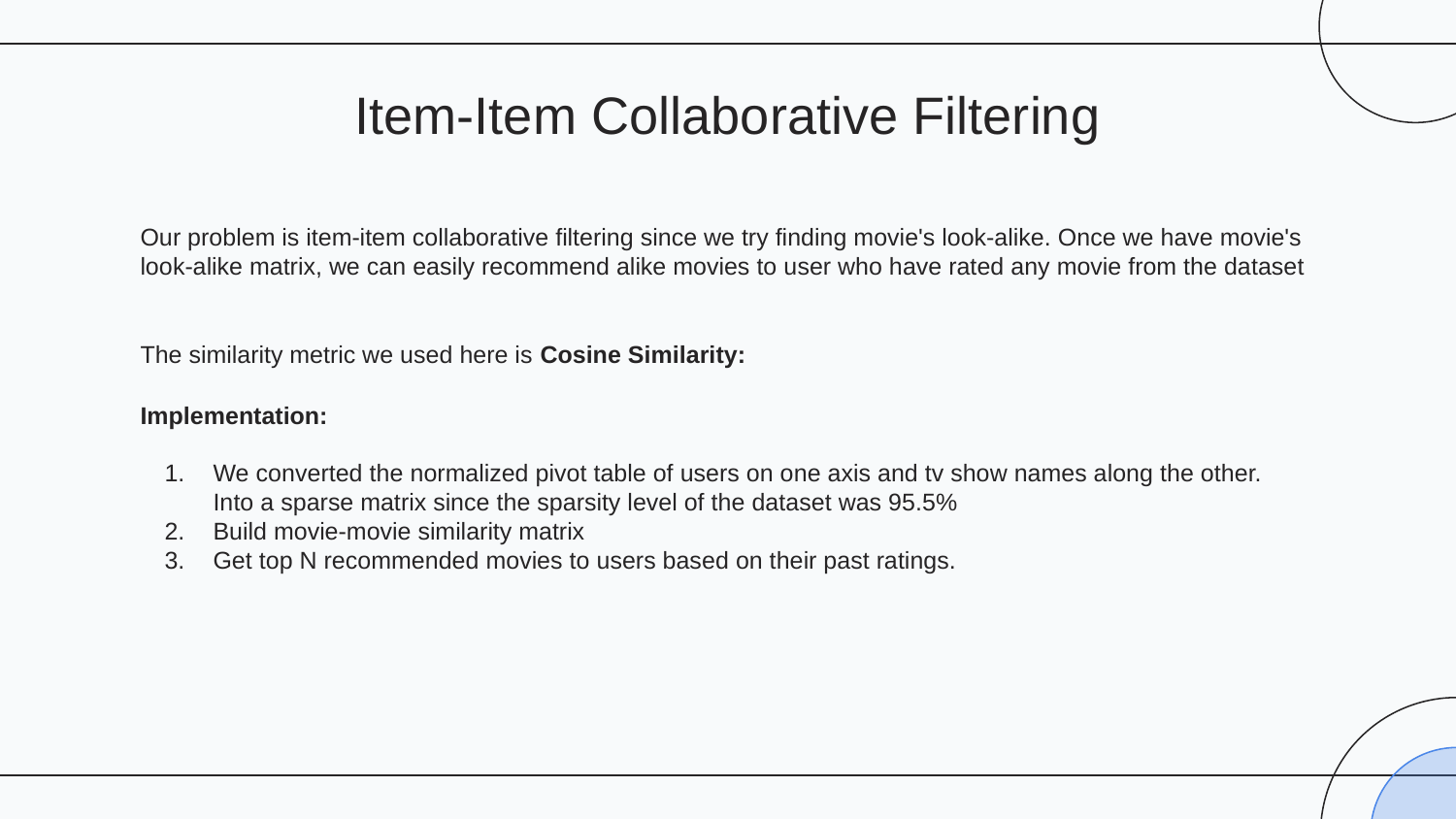

# Item-Item Collaborative Filtering
Our problem is item-item collaborative filtering since we try finding movie's look-alike. Once we have movie's look-alike matrix, we can easily recommend alike movies to user who have rated any movie from the dataset
The similarity metric we used here is Cosine Similarity:

Implementation:

We converted the normalized pivot table of users on one axis and tv show names along the other. Into a sparse matrix since the sparsity level of the dataset was 95.5%
Build movie-movie similarity matrix
Get top N recommended movies to users based on their past ratings.